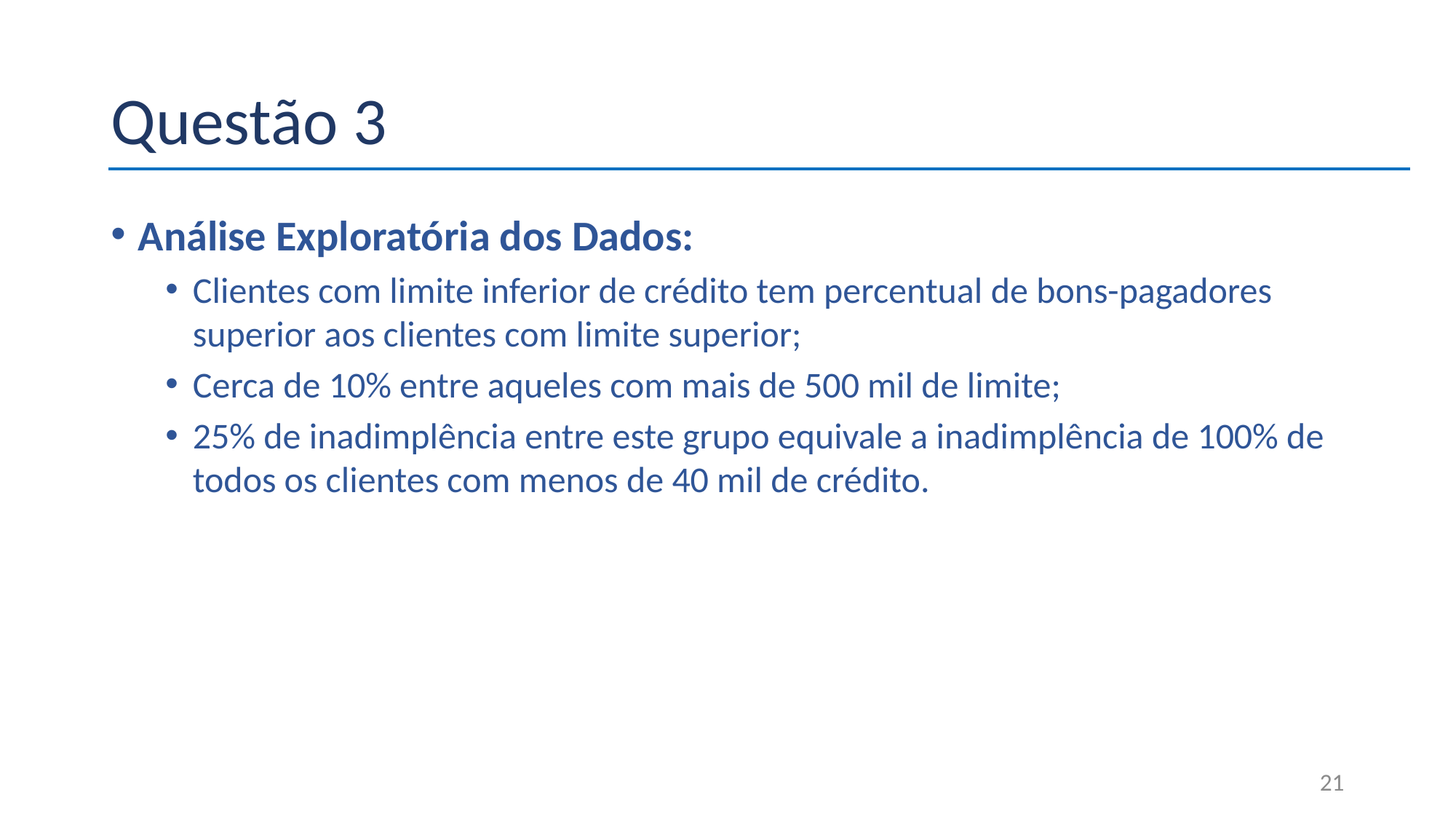

# Questão 3
Análise Exploratória dos Dados:
Clientes com limite inferior de crédito tem percentual de bons-pagadores superior aos clientes com limite superior;
Cerca de 10% entre aqueles com mais de 500 mil de limite;
25% de inadimplência entre este grupo equivale a inadimplência de 100% de todos os clientes com menos de 40 mil de crédito.
21